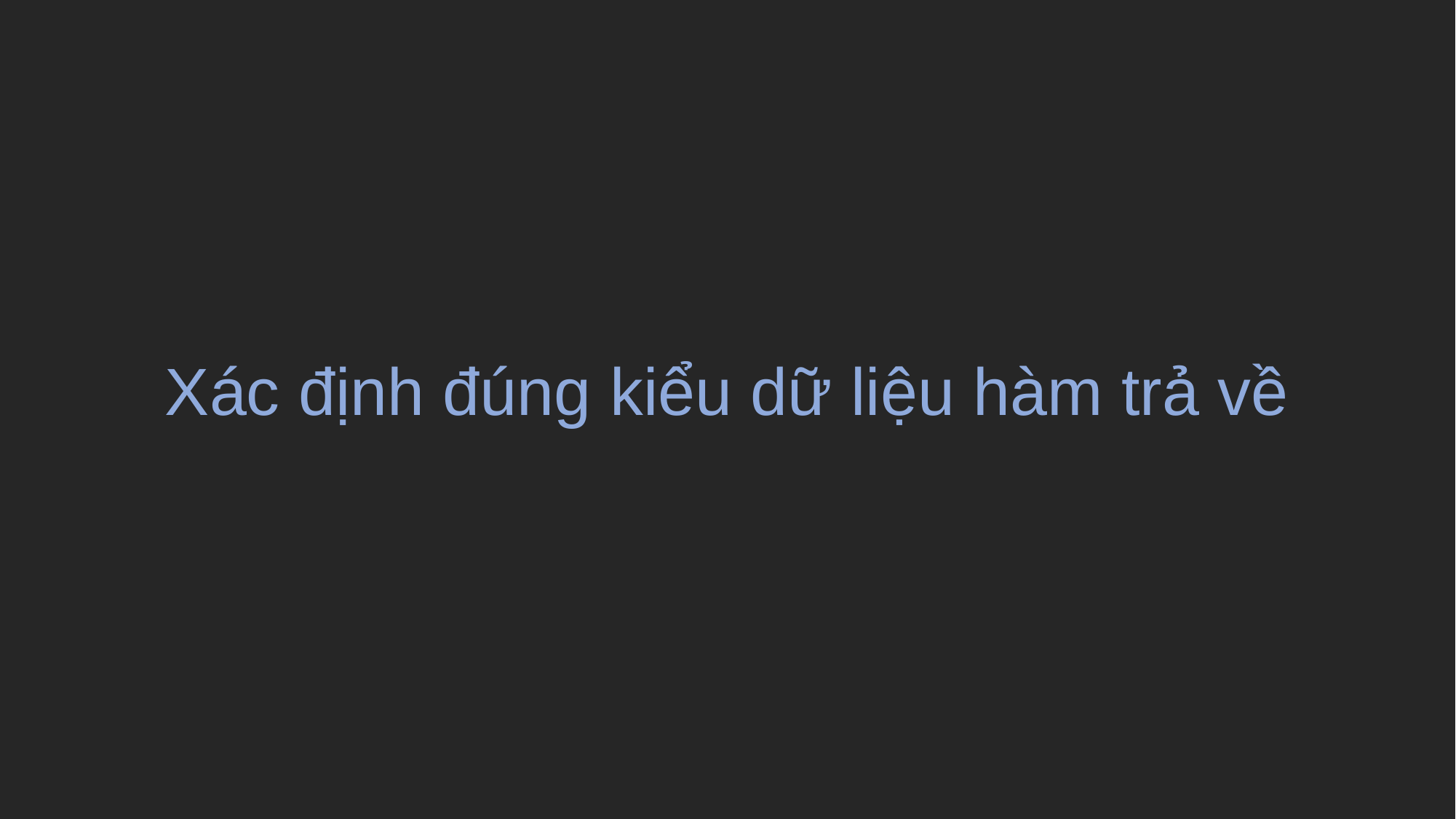

Xác định đúng kiểu dữ liệu hàm trả về